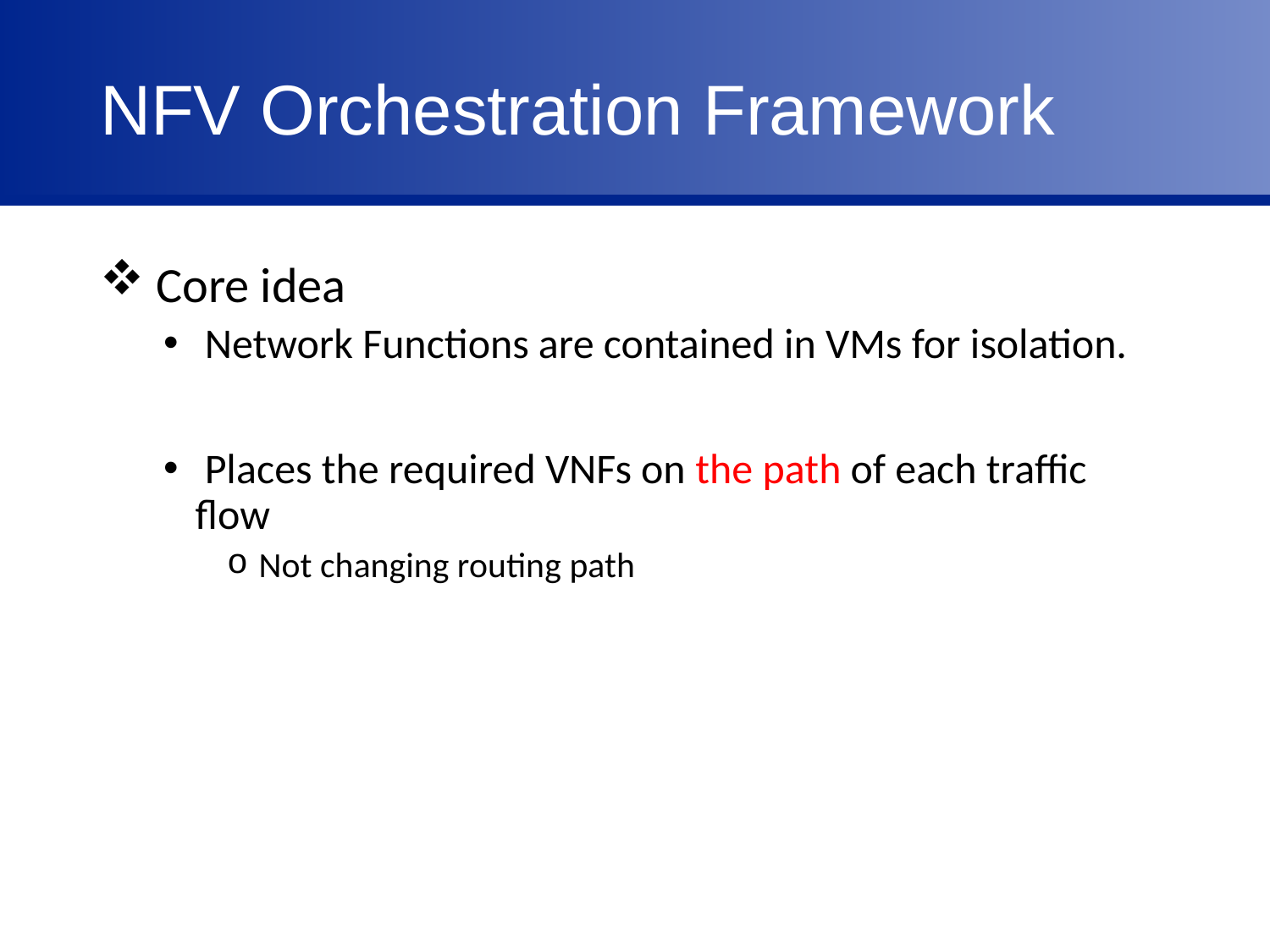

# NFV Orchestration Framework
 Core idea
 Network Functions are contained in VMs for isolation.

 Places the required VNFs on the path of each traffic flow
Not changing routing path